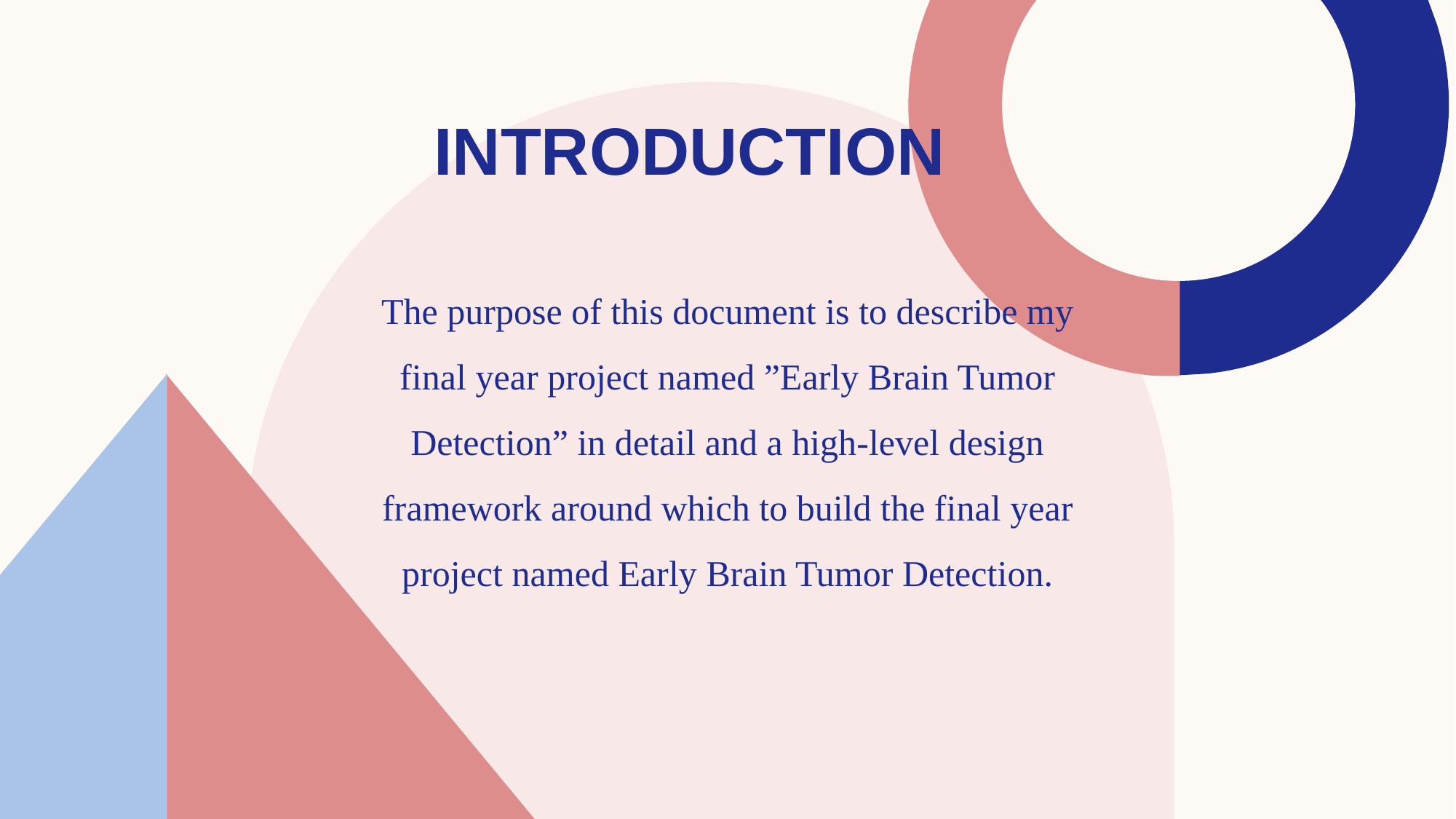

# Introduction
The purpose of this document is to describe my final year project named ”Early Brain Tumor Detection” in detail and a high-level design framework around which to build the final year project named Early Brain Tumor Detection.